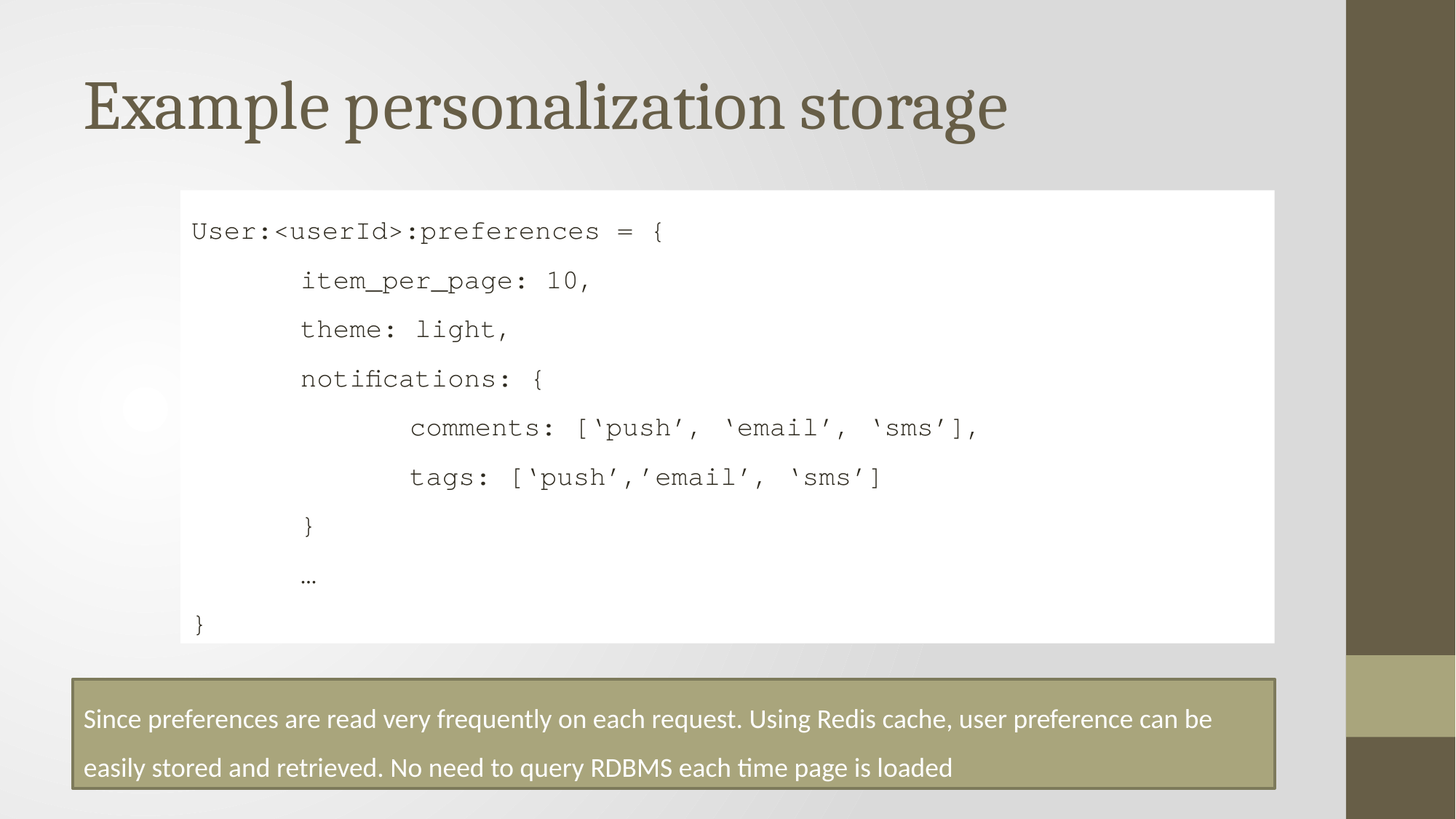

# Example personalization storage
User:<userId>:preferences = {
	item_per_page: 10,
	theme: light,
	notifications: {
		comments: [‘push’, ‘email’, ‘sms’],
		tags: [‘push’,’email’, ‘sms’]
	}
	…
}
Since preferences are read very frequently on each request. Using Redis cache, user preference can be easily stored and retrieved. No need to query RDBMS each time page is loaded